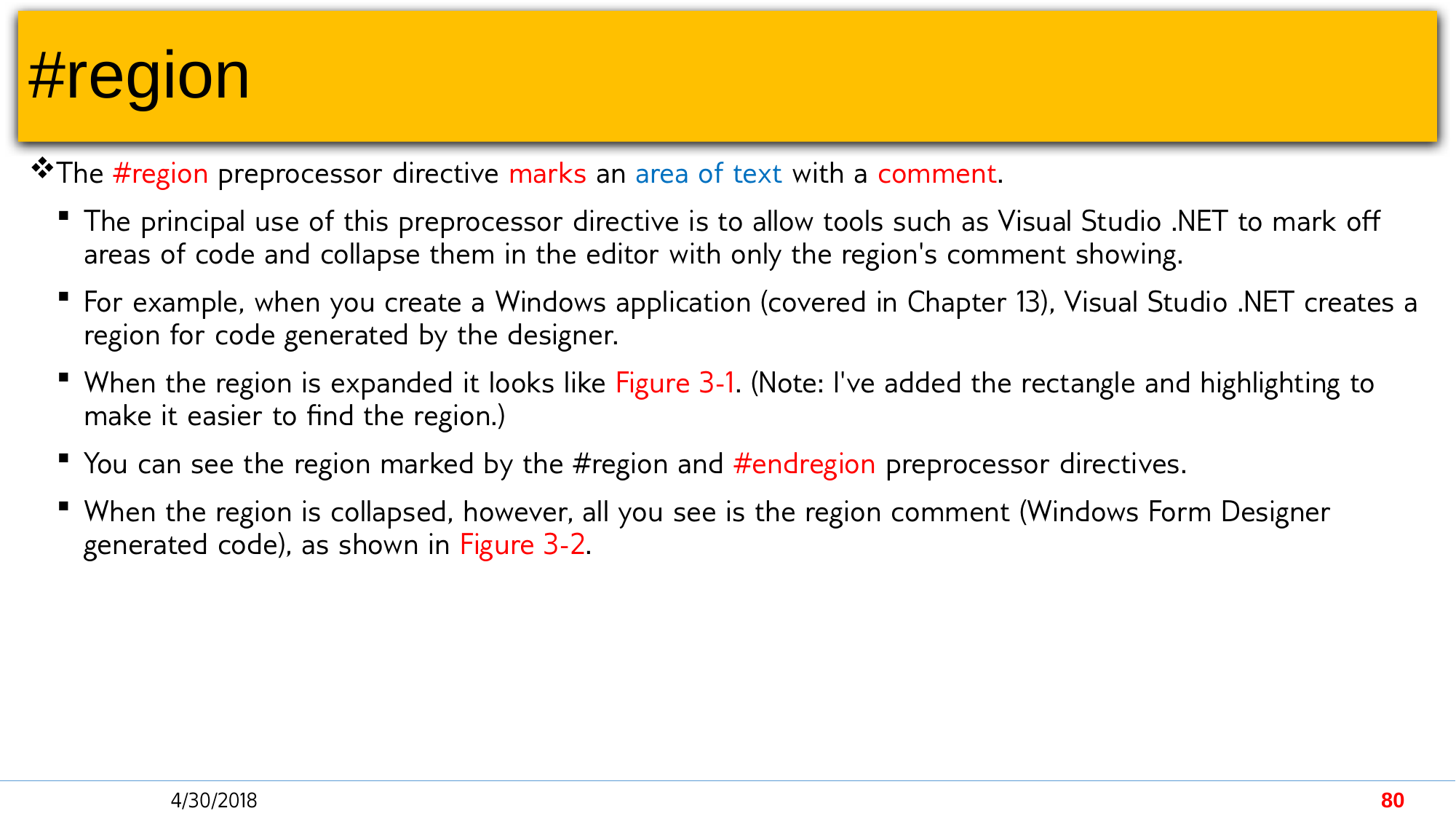

# #region
The #region preprocessor directive marks an area of text with a comment.
The principal use of this preprocessor directive is to allow tools such as Visual Studio .NET to mark off areas of code and collapse them in the editor with only the region's comment showing.
For example, when you create a Windows application (covered in Chapter 13), Visual Studio .NET creates a region for code generated by the designer.
When the region is expanded it looks like Figure 3-1. (Note: I've added the rectangle and highlighting to make it easier to find the region.)
You can see the region marked by the #region and #endregion preprocessor directives.
When the region is collapsed, however, all you see is the region comment (Windows Form Designer generated code), as shown in Figure 3-2.
4/30/2018
80